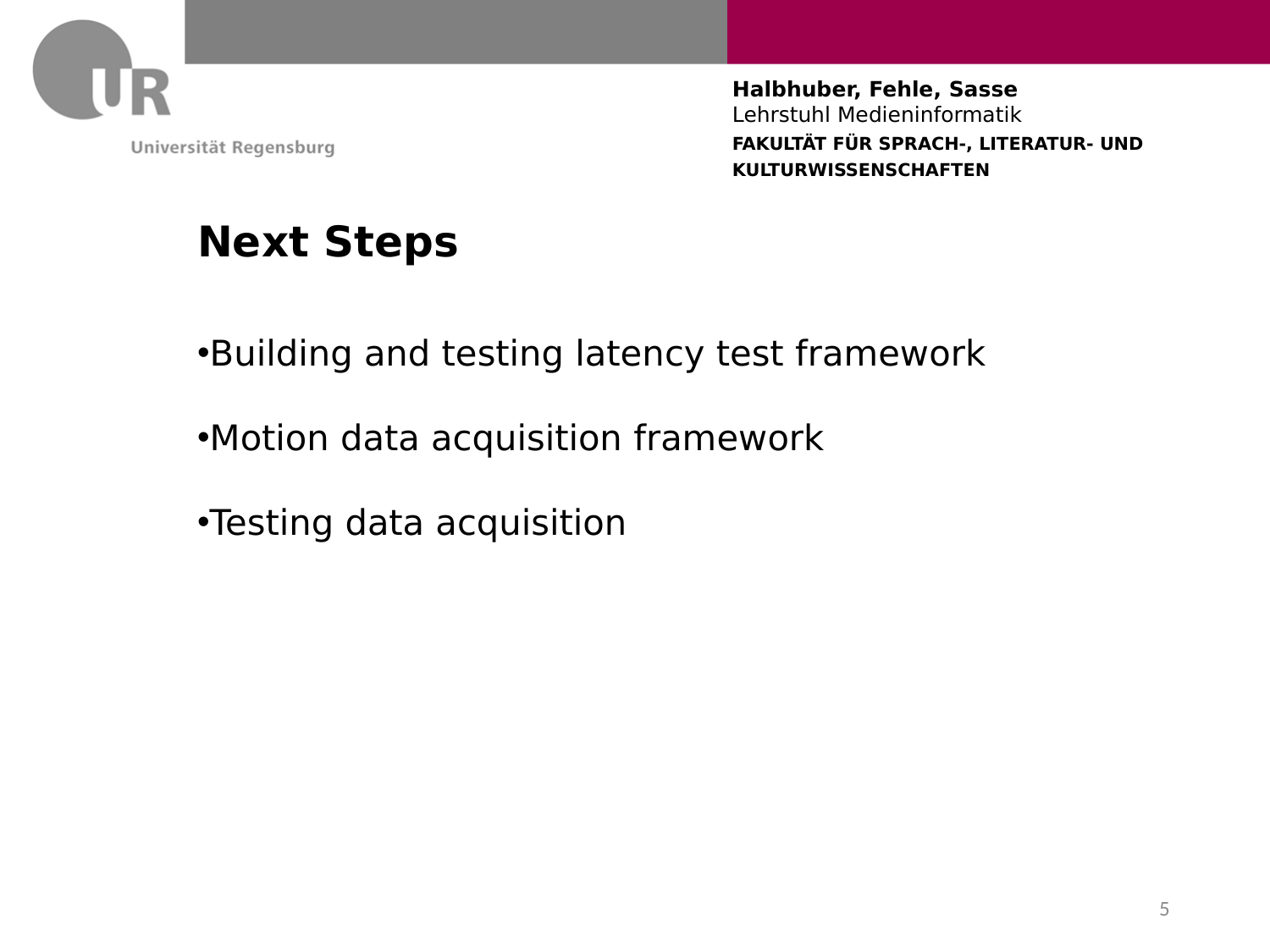

# Next Steps
Building and testing latency test framework

Motion data acquisition framework

Testing data acquisition
5